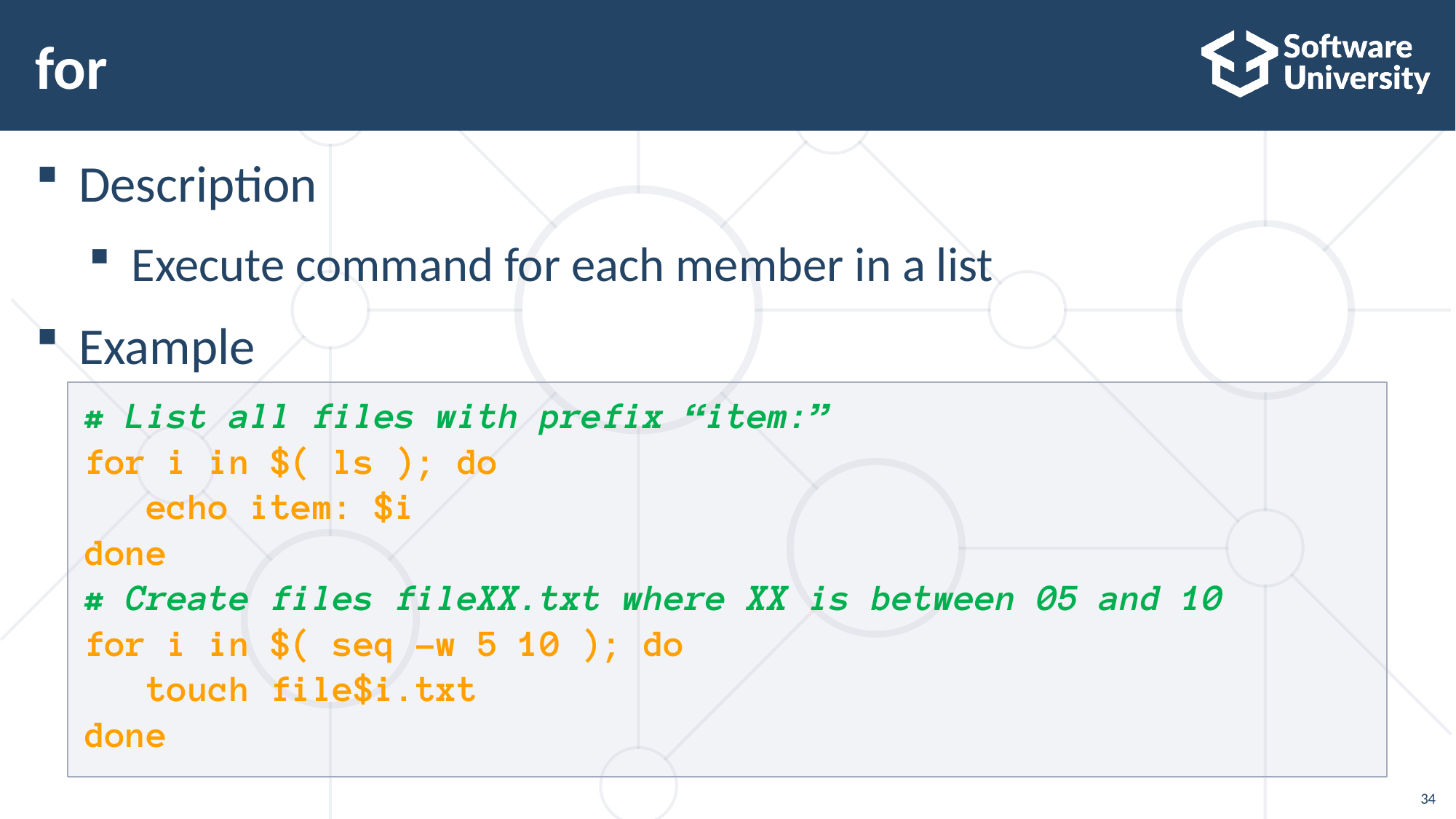

# for
Description
Execute command for each member in a list
Example
# List all files with prefix “item:”
for i in $( ls ); do
   echo item: $i
done
# Create files fileXX.txt where XX is between 05 and 10
for i in $( seq -w 5 10 ); do
   touch file$i.txt
done
34